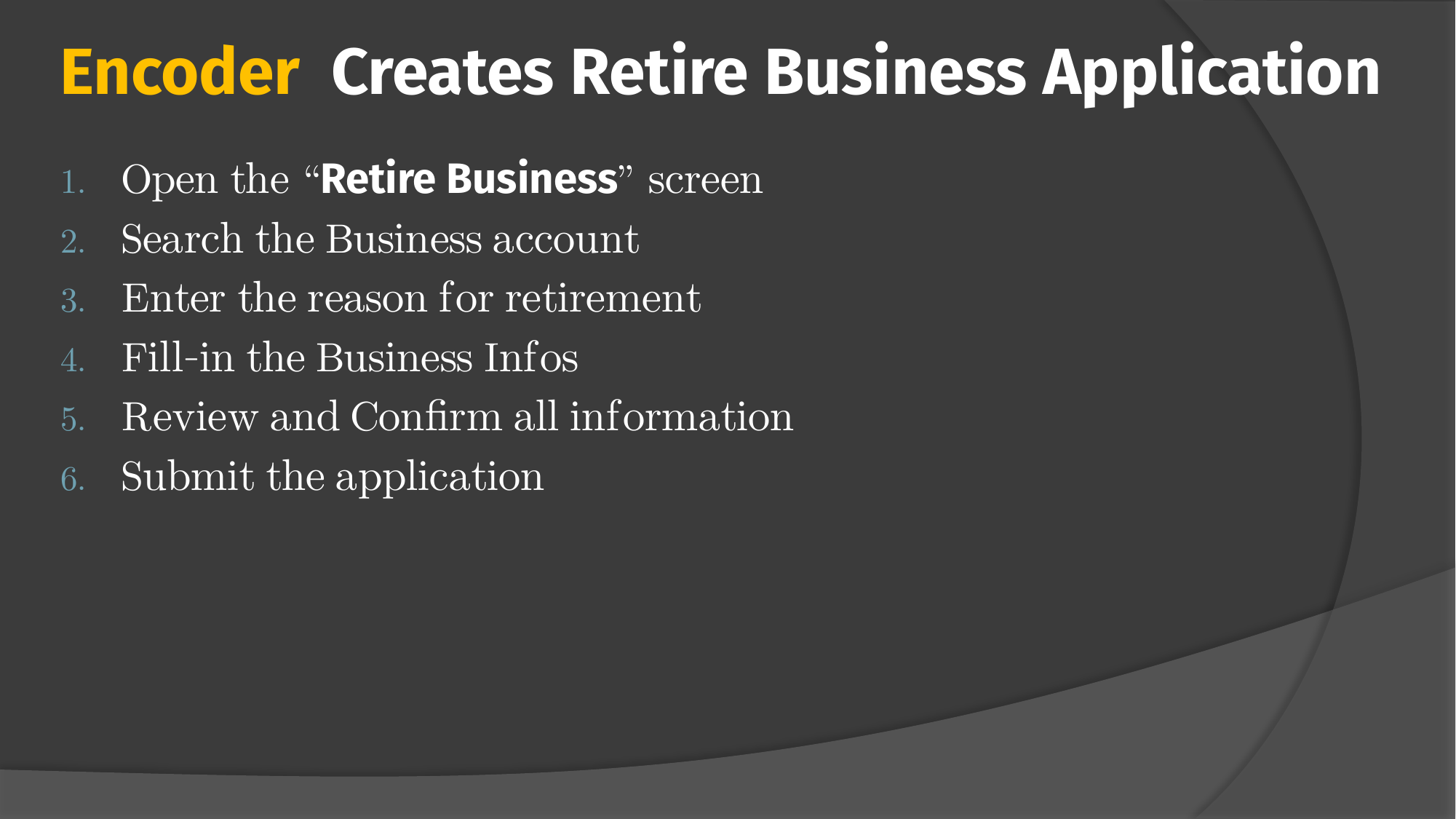

# Encoder  Creates Retire Business Application
Open the “Retire Business” screen
Search the Business account
Enter the reason for retirement
Fill-in the Business Infos
Review and Confirm all information
Submit the application